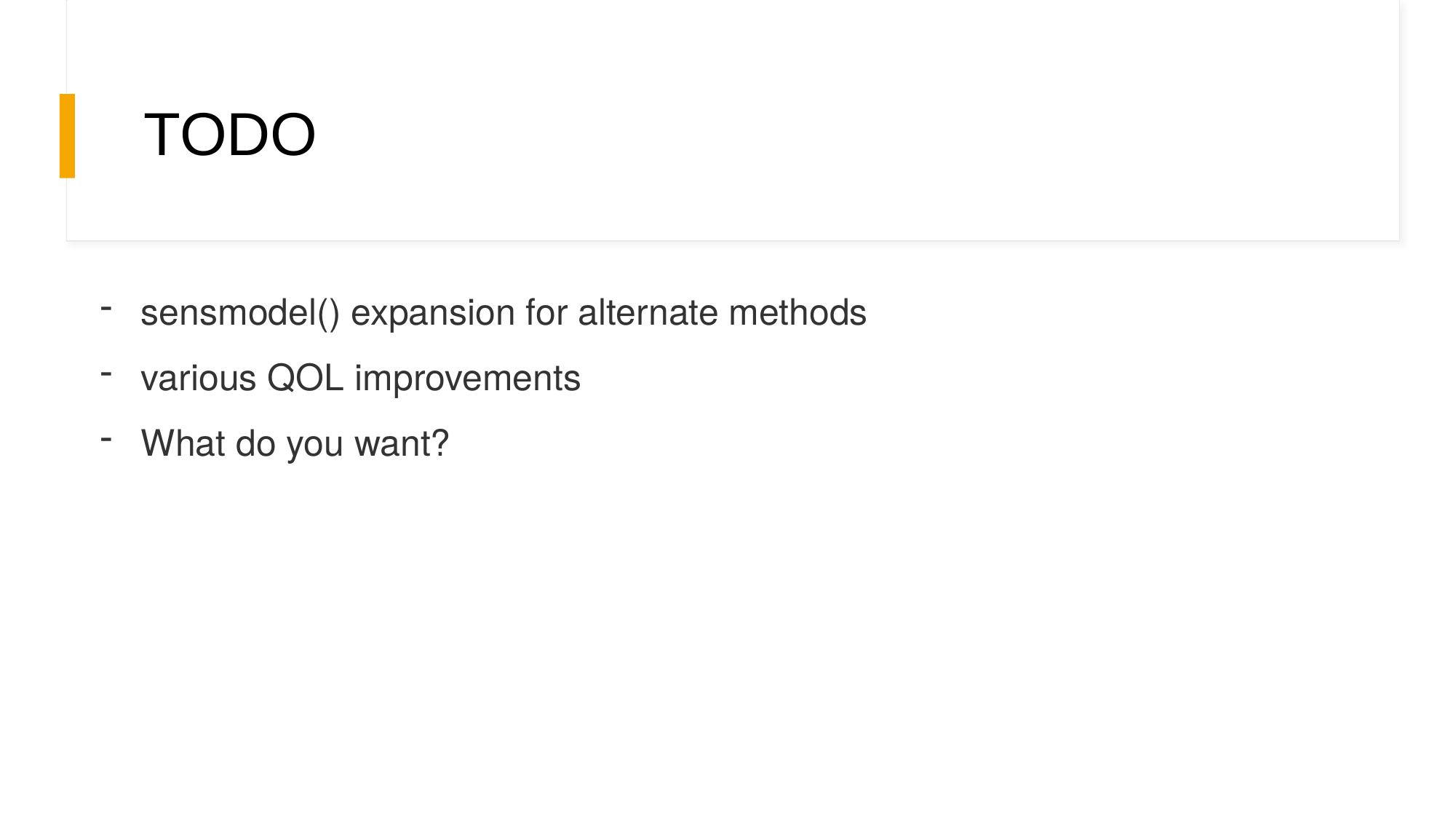

# TODO
sensmodel() expansion for alternate methods
various QOL improvements
What do you want?